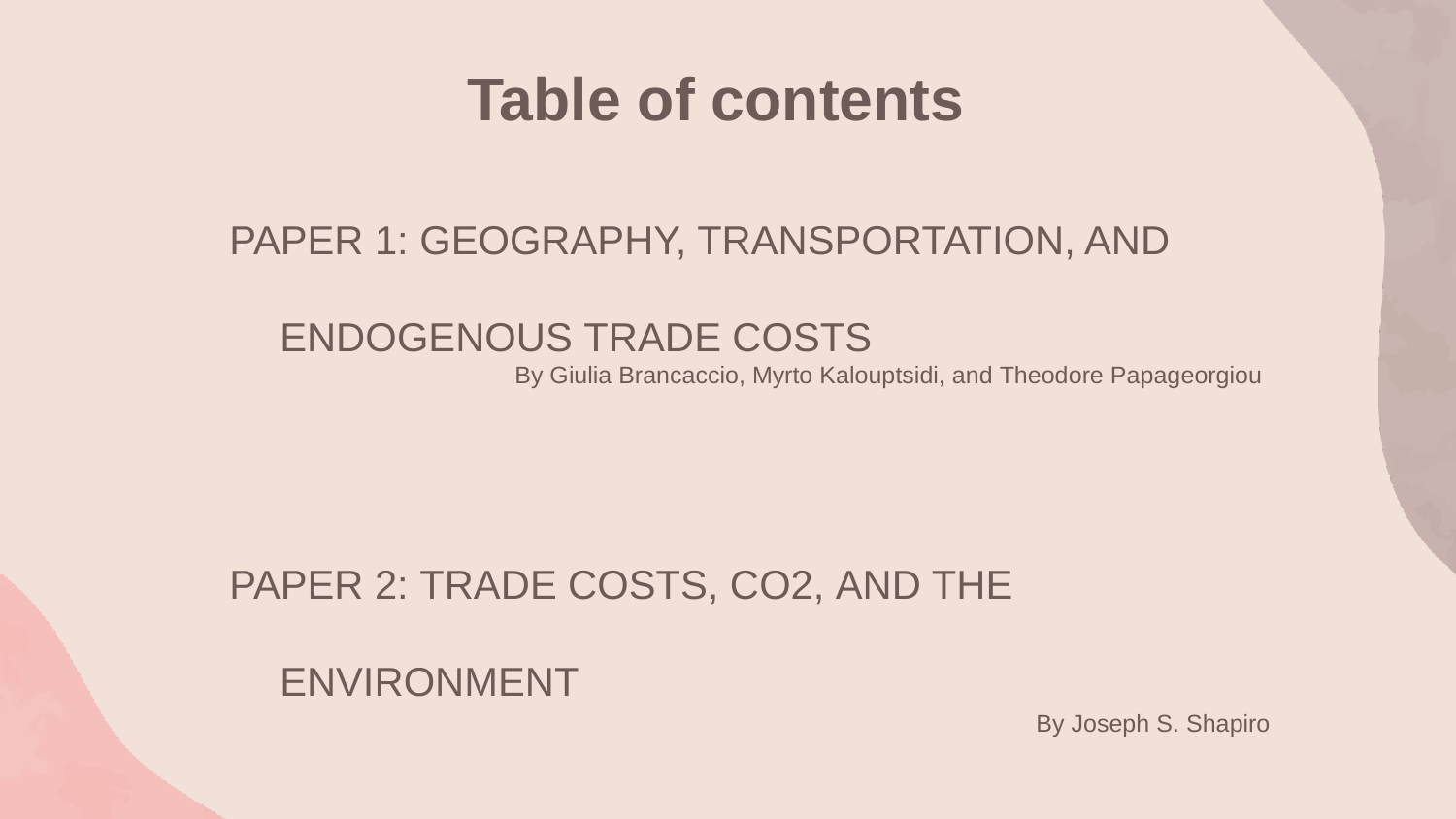

# Table of contents
PAPER 1: GEOGRAPHY, TRANSPORTATION, AND ENDOGENOUS TRADE COSTS
By Giulia Brancaccio, Myrto Kalouptsidi, and Theodore Papageorgiou

PAPER 2: TRADE COSTS, CO2, AND THE ENVIRONMENT
By Joseph S. Shapiro